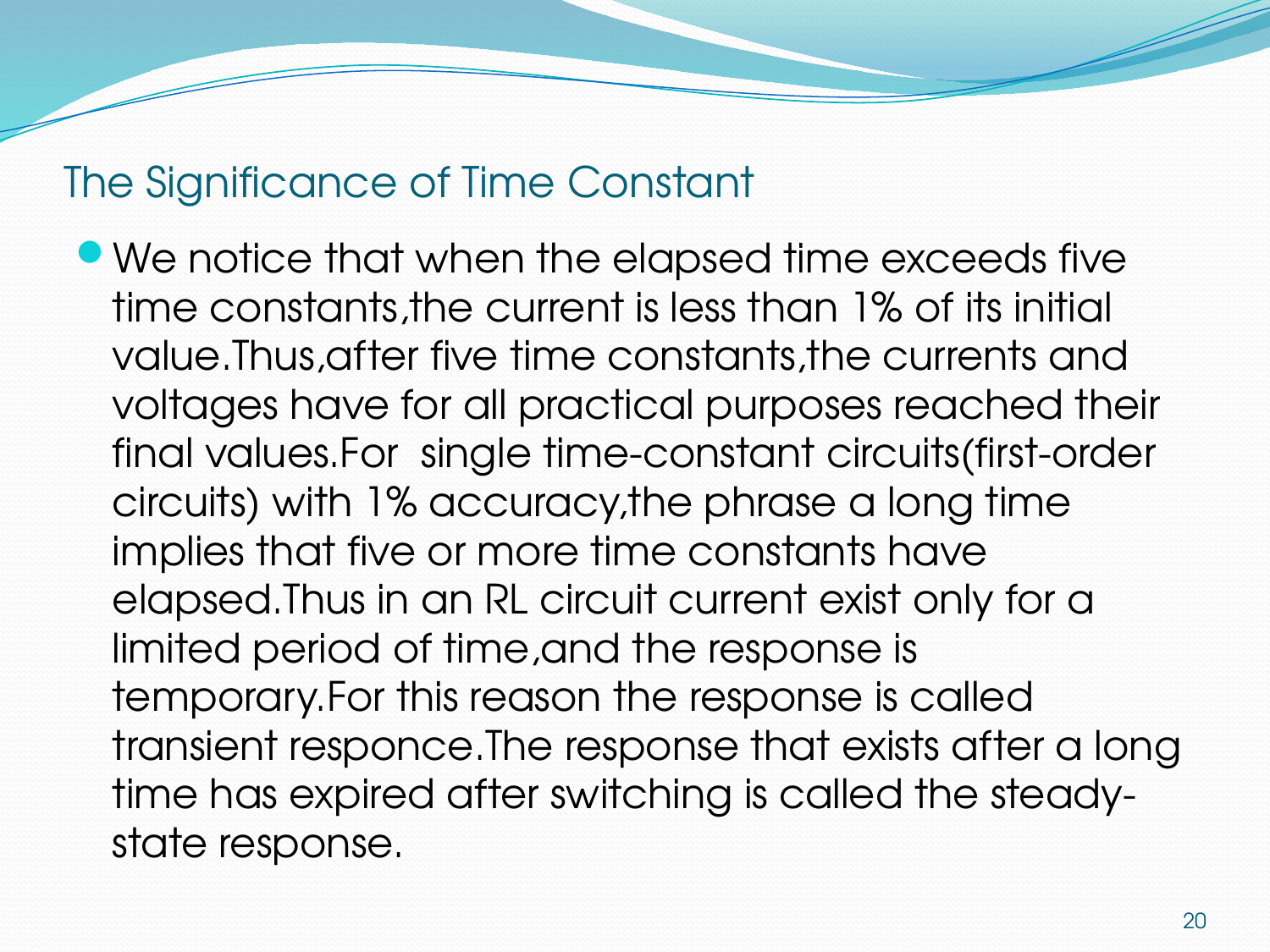

# The Significance of Time Constant
We notice that when the elapsed time exceeds five time constants,the current is less than 1% of its initial value.Thus,after five time constants,the currents and voltages have for all practical purposes reached their final values.For  single time-constant circuits(first-order circuits) with 1% accuracy,the phrase a long time implies that five or more time constants have elapsed.Thus in an RL circuit current exist only for a limited period of time,and the response is temporary.For this reason the response is called transient responce.The response that exists after a long time has expired after switching is called the steady-state response.

20